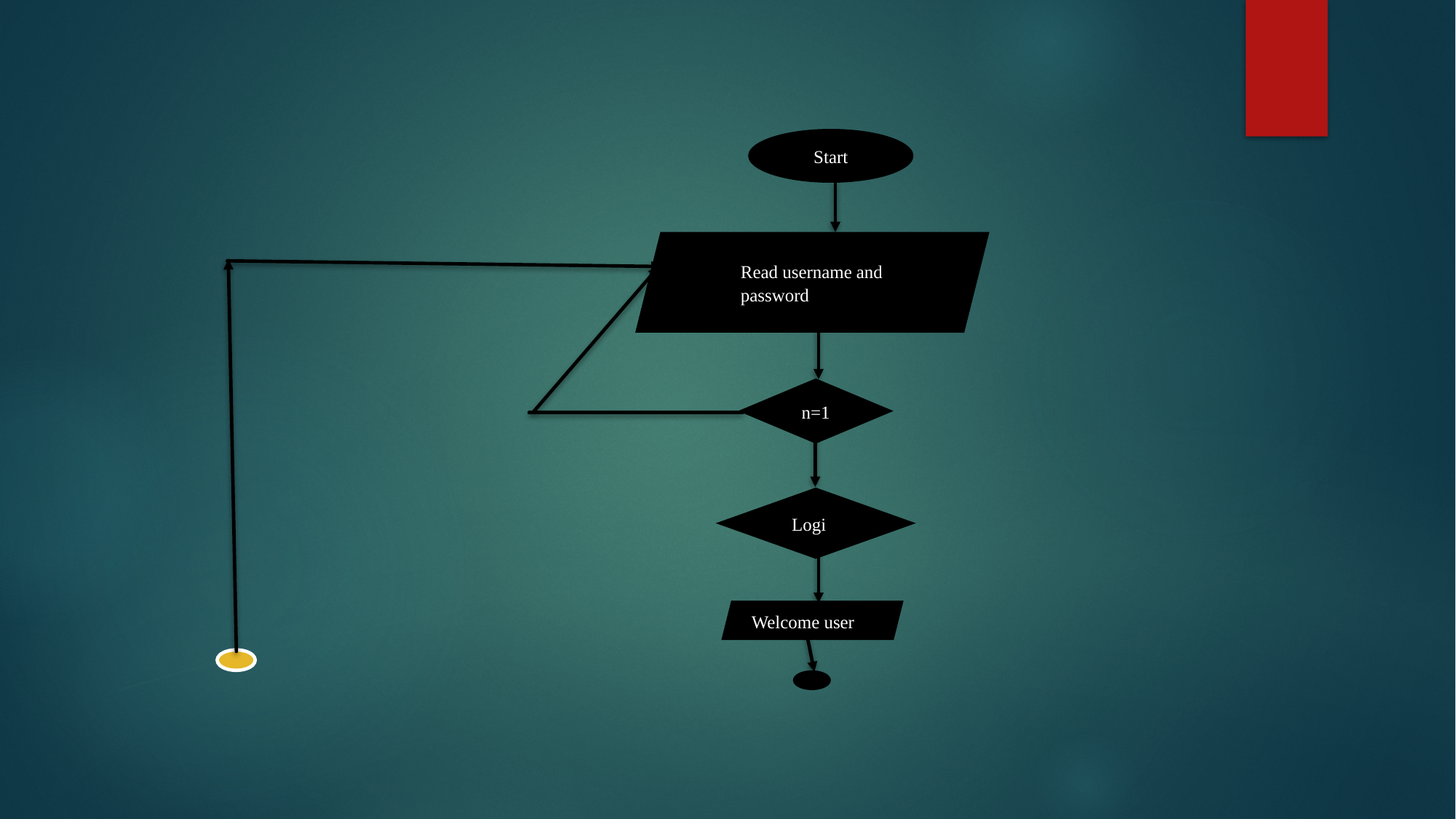

Start
Read username and password
n=1
Login
Welcome user